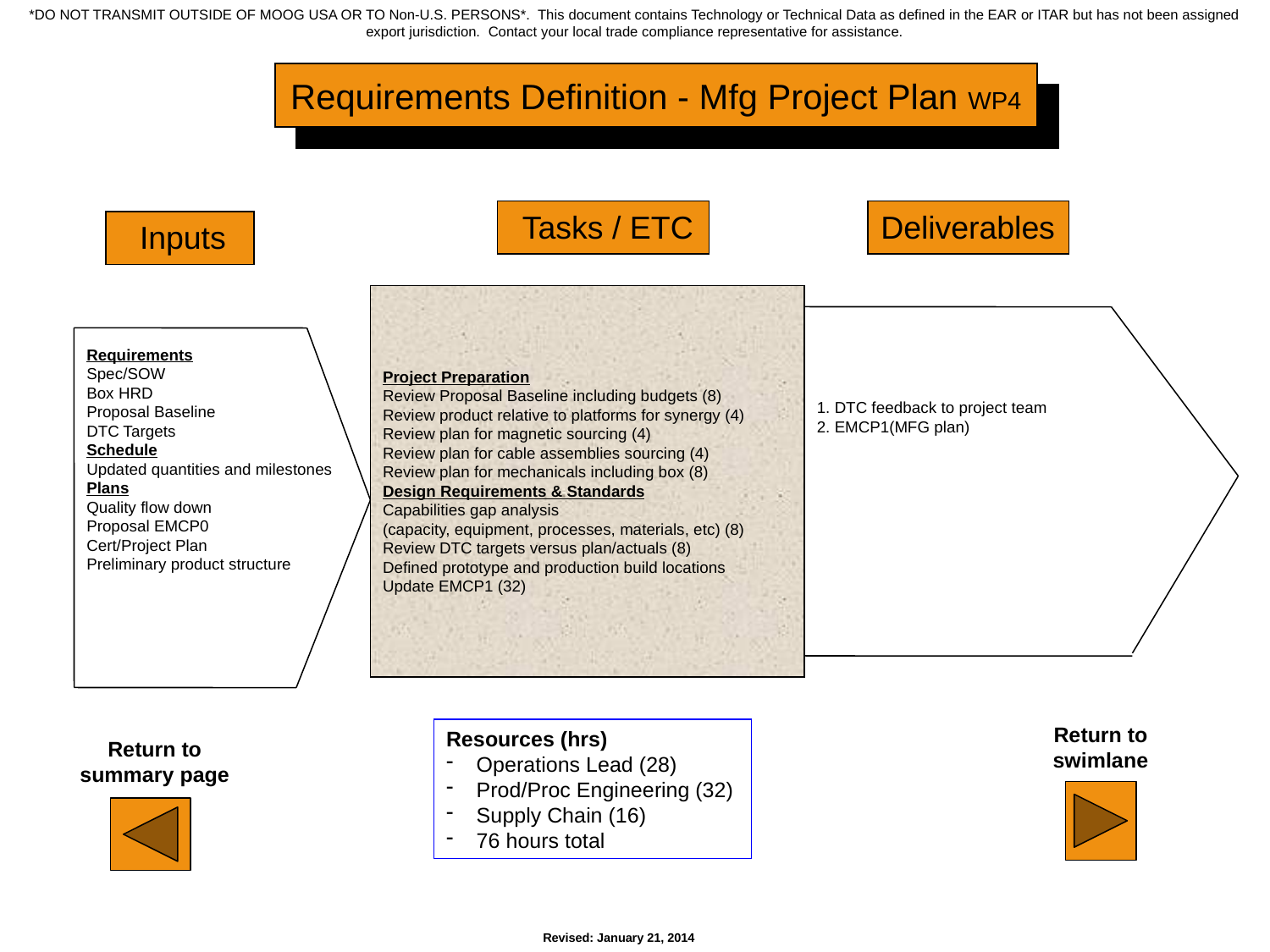

Requirements Definition - Mfg Project Plan WP4

Tasks / ETC

Deliverables

Inputs
Project Preparation
Review Proposal Baseline including budgets (8)
Review product relative to platforms for synergy (4)
Review plan for magnetic sourcing (4)
Review plan for cable assemblies sourcing (4)
Review plan for mechanicals including box (8)
Design Requirements & Standards
Capabilities gap analysis
(capacity, equipment, processes, materials, etc) (8)
Review DTC targets versus plan/actuals (8)
Defined prototype and production build locations
Update EMCP1 (32)

Requirements
Spec/SOW
Box HRD
Proposal Baseline
DTC Targets
Schedule
Updated quantities and milestones
Plans
Quality flow down
Proposal EMCP0
Cert/Project Plan
Preliminary product structure

1. DTC feedback to project team
2. EMCP1(MFG plan)

Return to swimlane
Resources (hrs)
Operations Lead (28)
Prod/Proc Engineering (32)
Supply Chain (16)
76 hours total
Return to summary page

Revised: January 21, 2014